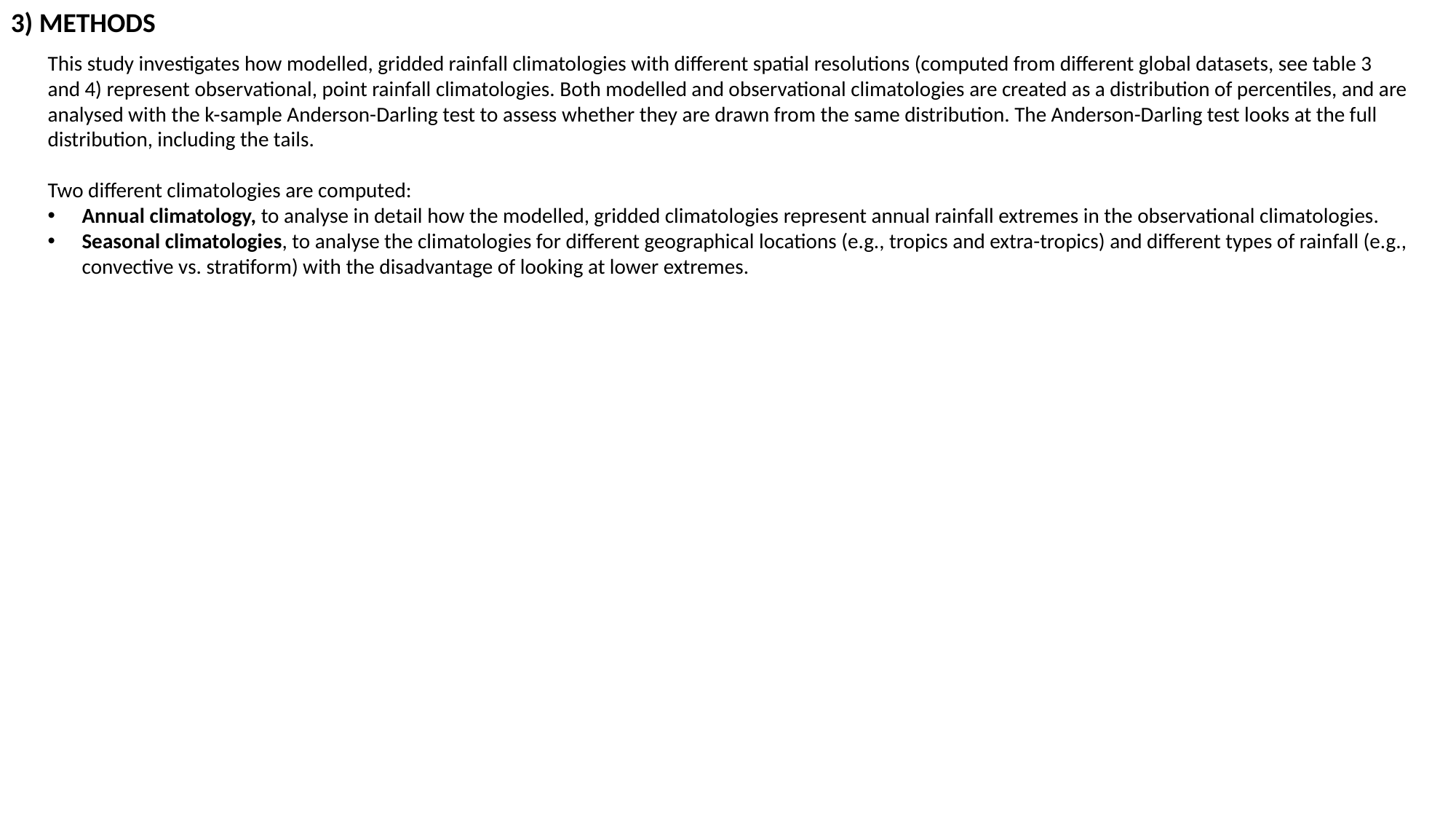

3) METHODS
This study investigates how modelled, gridded rainfall climatologies with different spatial resolutions (computed from different global datasets, see table 3 and 4) represent observational, point rainfall climatologies. Both modelled and observational climatologies are created as a distribution of percentiles, and are analysed with the k-sample Anderson-Darling test to assess whether they are drawn from the same distribution. The Anderson-Darling test looks at the full distribution, including the tails.

Two different climatologies are computed:
Annual climatology, to analyse in detail how the modelled, gridded climatologies represent annual rainfall extremes in the observational climatologies.
Seasonal climatologies, to analyse the climatologies for different geographical locations (e.g., tropics and extra-tropics) and different types of rainfall (e.g., convective vs. stratiform) with the disadvantage of looking at lower extremes.